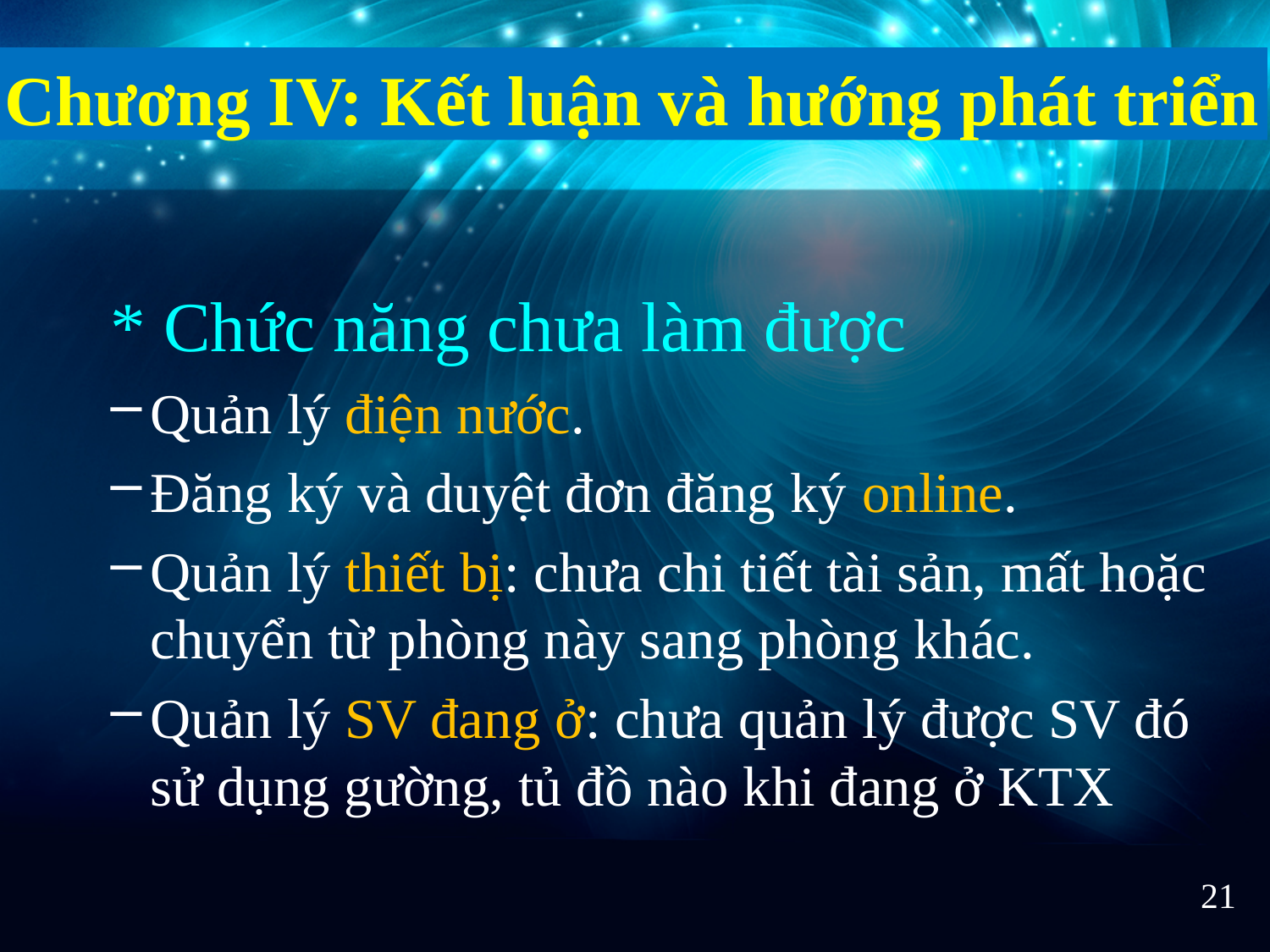

Chương IV: Kết luận và hướng phát triển
* Chức năng chưa làm được
Quản lý điện nước.
Đăng ký và duyệt đơn đăng ký online.
Quản lý thiết bị: chưa chi tiết tài sản, mất hoặc chuyển từ phòng này sang phòng khác.
Quản lý SV đang ở: chưa quản lý được SV đó sử dụng gường, tủ đồ nào khi đang ở KTX
21